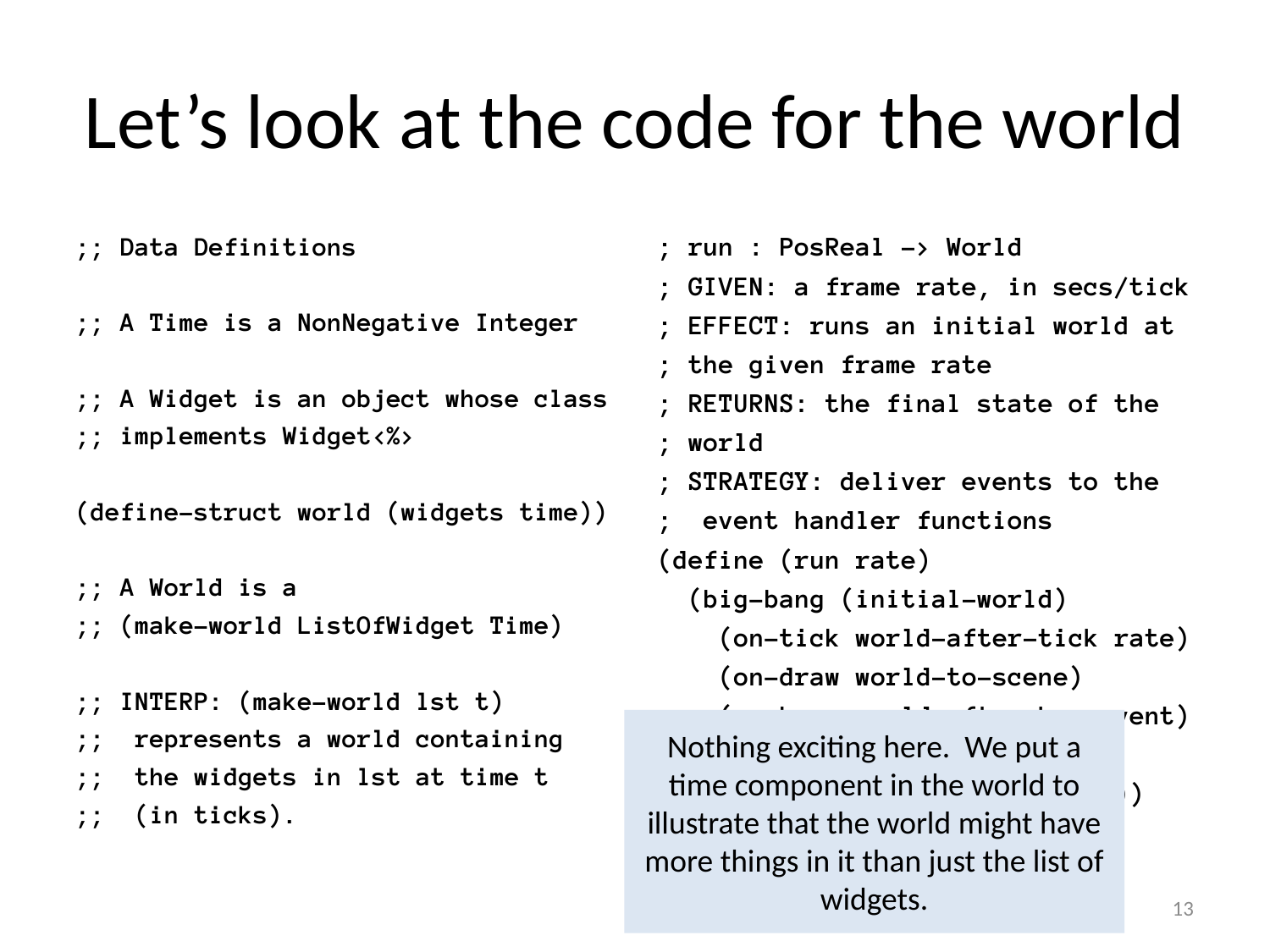

# Let’s look at the code for the world
;; Data Definitions

;; A Time is a NonNegative Integer

;; A Widget is an object whose class
;; implements Widget<%>

(define-struct world (widgets time))

;; A World is a
;; (make-world ListOfWidget Time)

;; INTERP: (make-world lst t)
;;  represents a world containing
;;  the widgets in lst at time t
;;  (in ticks).
; run : PosReal -> World
; GIVEN: a frame rate, in secs/tick
; EFFECT: runs an initial world at
; the given frame rate
; RETURNS: the final state of the
; world
; STRATEGY: deliver events to the
;  event handler functions
(define (run rate)
  (big-bang (initial-world)
    (on-tick world-after-tick rate)
    (on-draw world-to-scene)
    (on-key  world-after-key-event)
    (on-mouse
      world-after-mouse-event)))
Nothing exciting here.  We put a time component in the world to illustrate that the world might have more things in it than just the list of widgets.
13